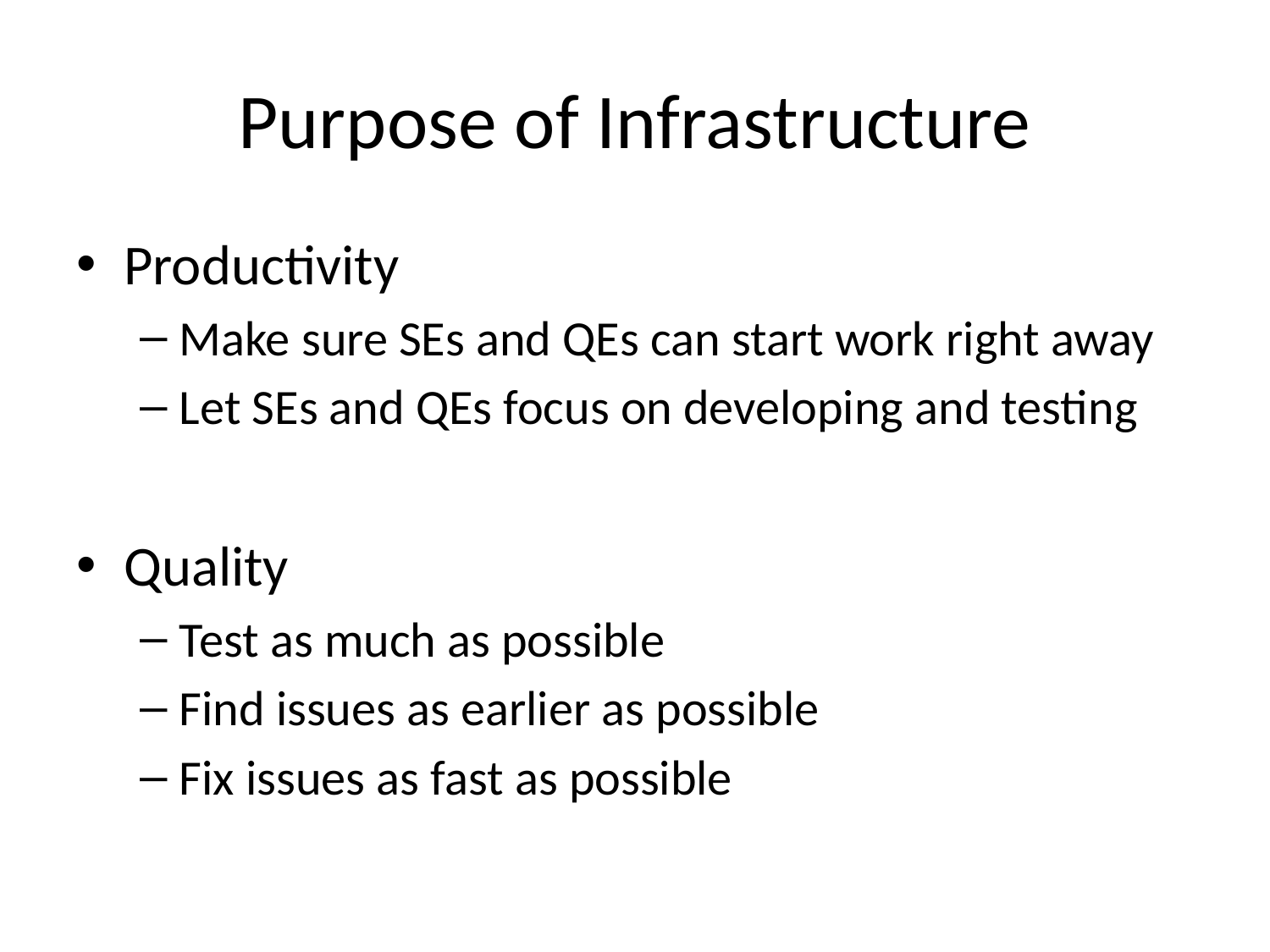

# Purpose of Infrastructure
Productivity
Make sure SEs and QEs can start work right away
Let SEs and QEs focus on developing and testing

Quality
Test as much as possible
Find issues as earlier as possible
Fix issues as fast as possible